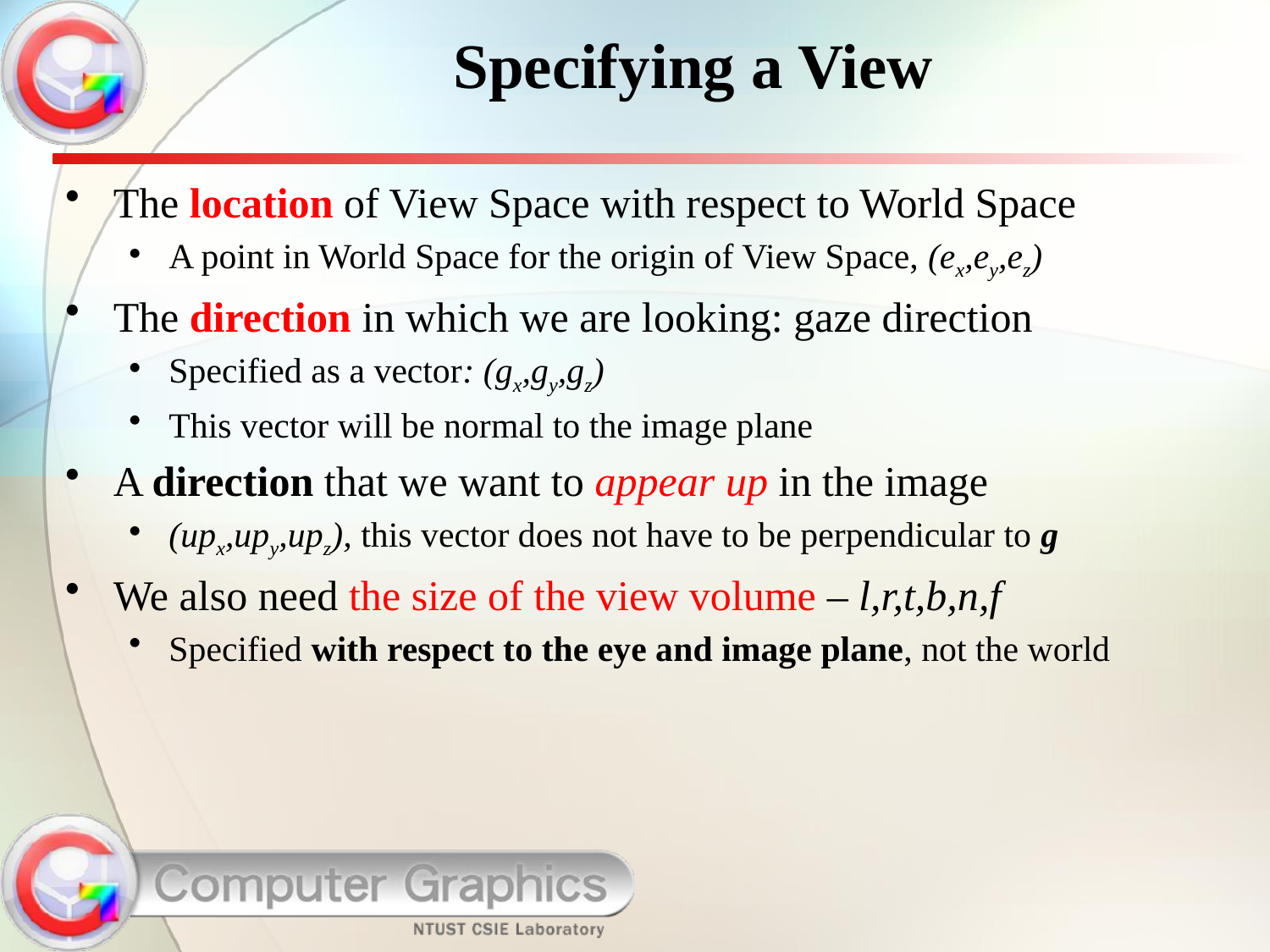

# Specifying a View
The location of View Space with respect to World Space
A point in World Space for the origin of View Space, (ex,ey,ez)
The direction in which we are looking: gaze direction
Specified as a vector: (gx,gy,gz)
This vector will be normal to the image plane
A direction that we want to appear up in the image
(upx,upy,upz), this vector does not have to be perpendicular to g
We also need the size of the view volume – l,r,t,b,n,f
Specified with respect to the eye and image plane, not the world